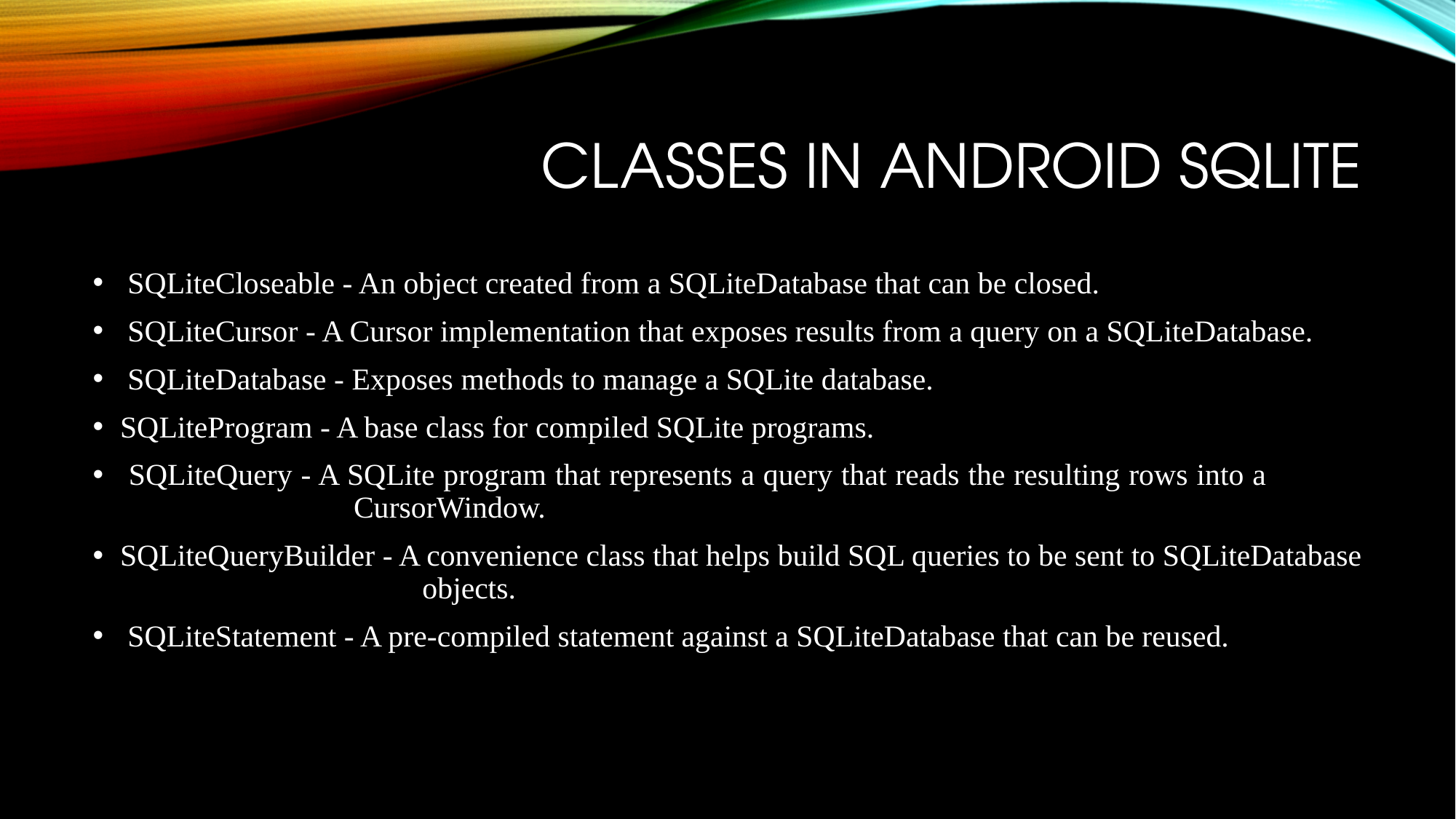

# Classes in android sqlite
 SQLiteCloseable - An object created from a SQLiteDatabase that can be closed.
 SQLiteCursor - A Cursor implementation that exposes results from a query on a SQLiteDatabase.
 SQLiteDatabase - Exposes methods to manage a SQLite database.
SQLiteProgram - A base class for compiled SQLite programs.
 SQLiteQuery - A SQLite program that represents a query that reads the resulting rows into a            		  CursorWindow.
SQLiteQueryBuilder - A convenience class that helps build SQL queries to be sent to SQLiteDatabase   		           objects.
 SQLiteStatement - A pre-compiled statement against a SQLiteDatabase that can be reused.